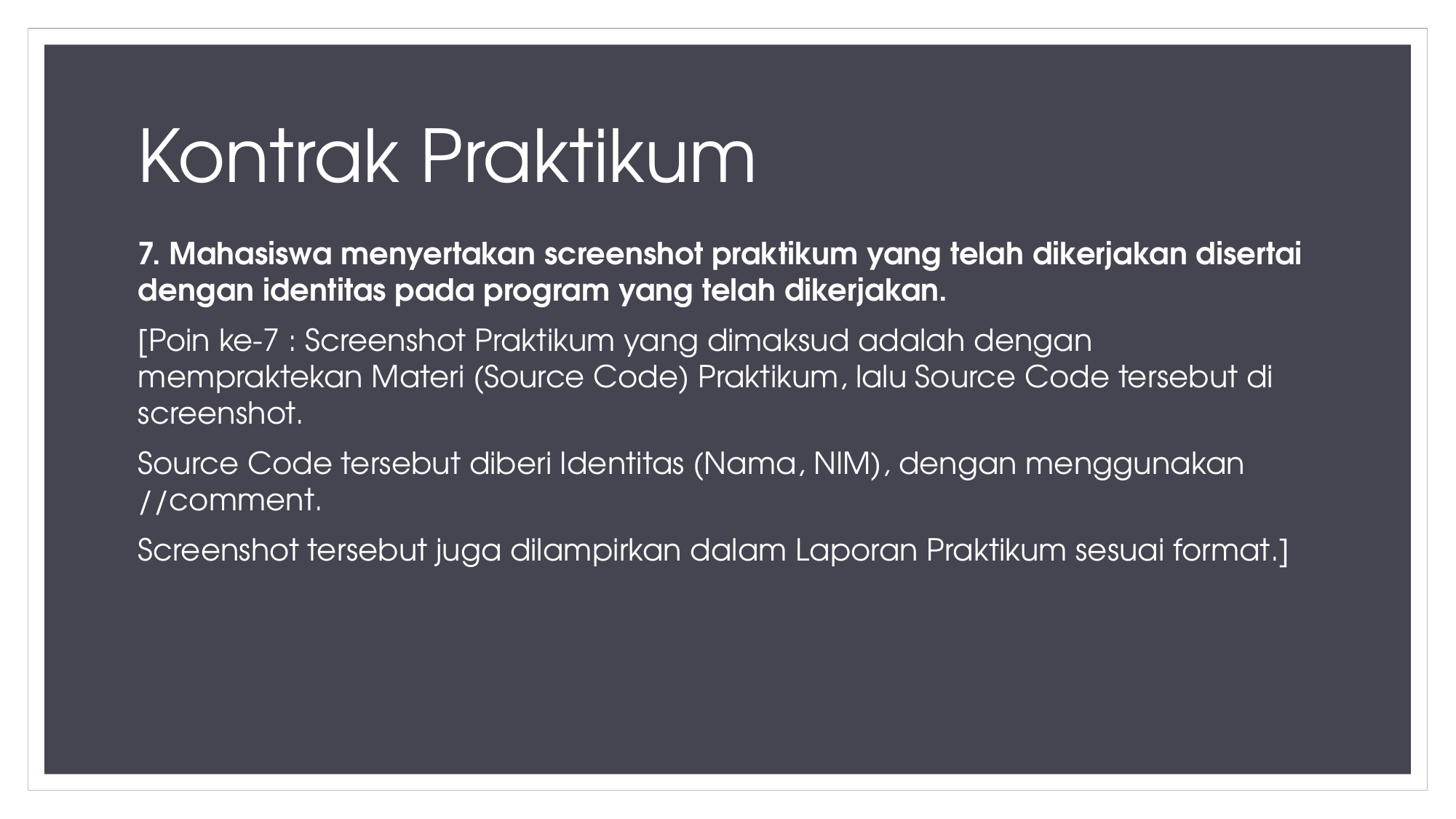

# Kontrak Praktikum
7. Mahasiswa menyertakan screenshot praktikum yang telah dikerjakan disertai dengan identitas pada program yang telah dikerjakan.
[Poin ke-7 : Screenshot Praktikum yang dimaksud adalah dengan mempraktekan Materi (Source Code) Praktikum, lalu Source Code tersebut di screenshot.
Source Code tersebut diberi Identitas (Nama, NIM), dengan menggunakan //comment.
Screenshot tersebut juga dilampirkan dalam Laporan Praktikum sesuai format.]